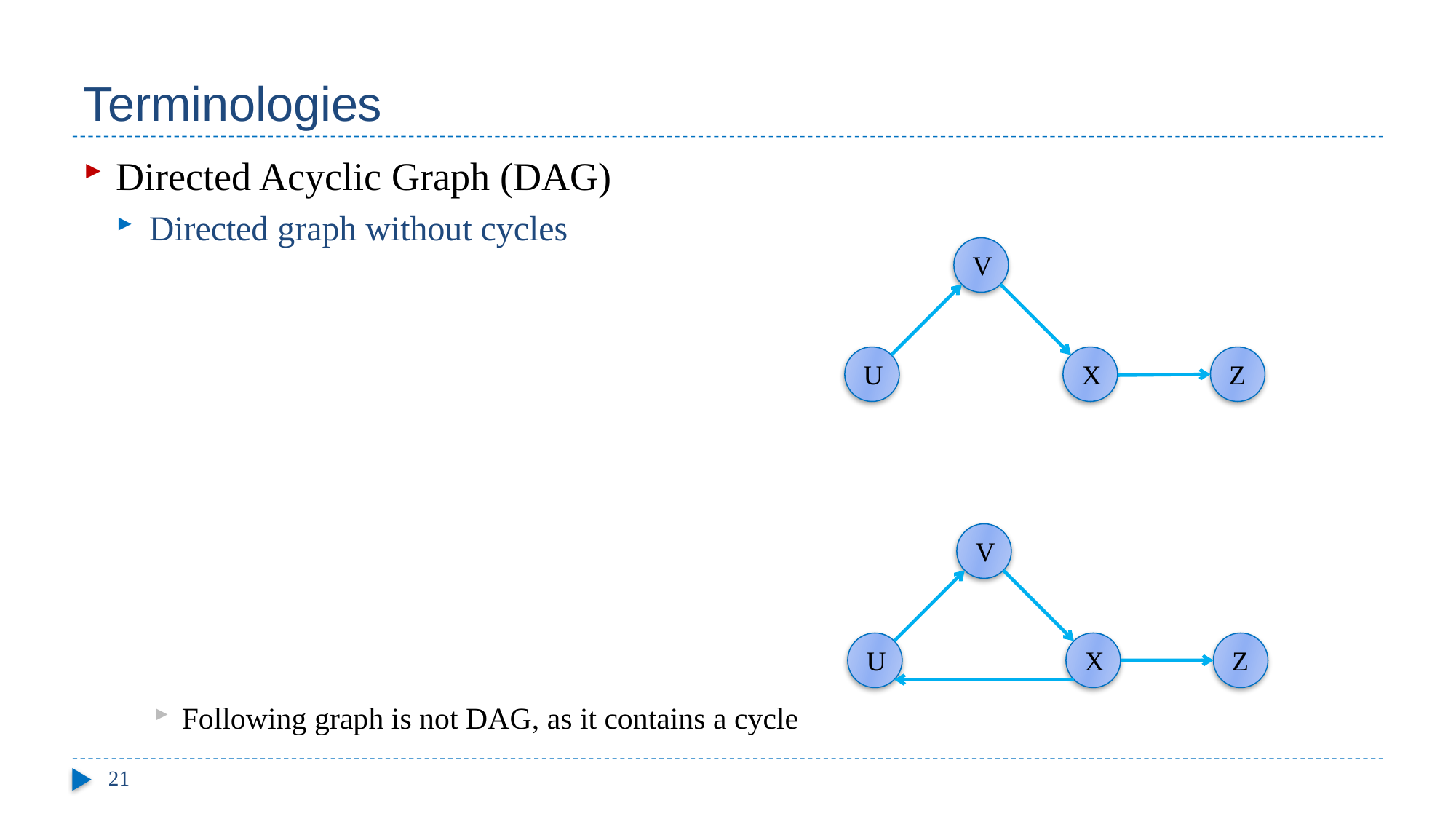

# Terminologies
Directed Acyclic Graph (DAG)
Directed graph without cycles

Following graph is not DAG, as it contains a cycle
V
U
X
Z
V
U
X
Z
21